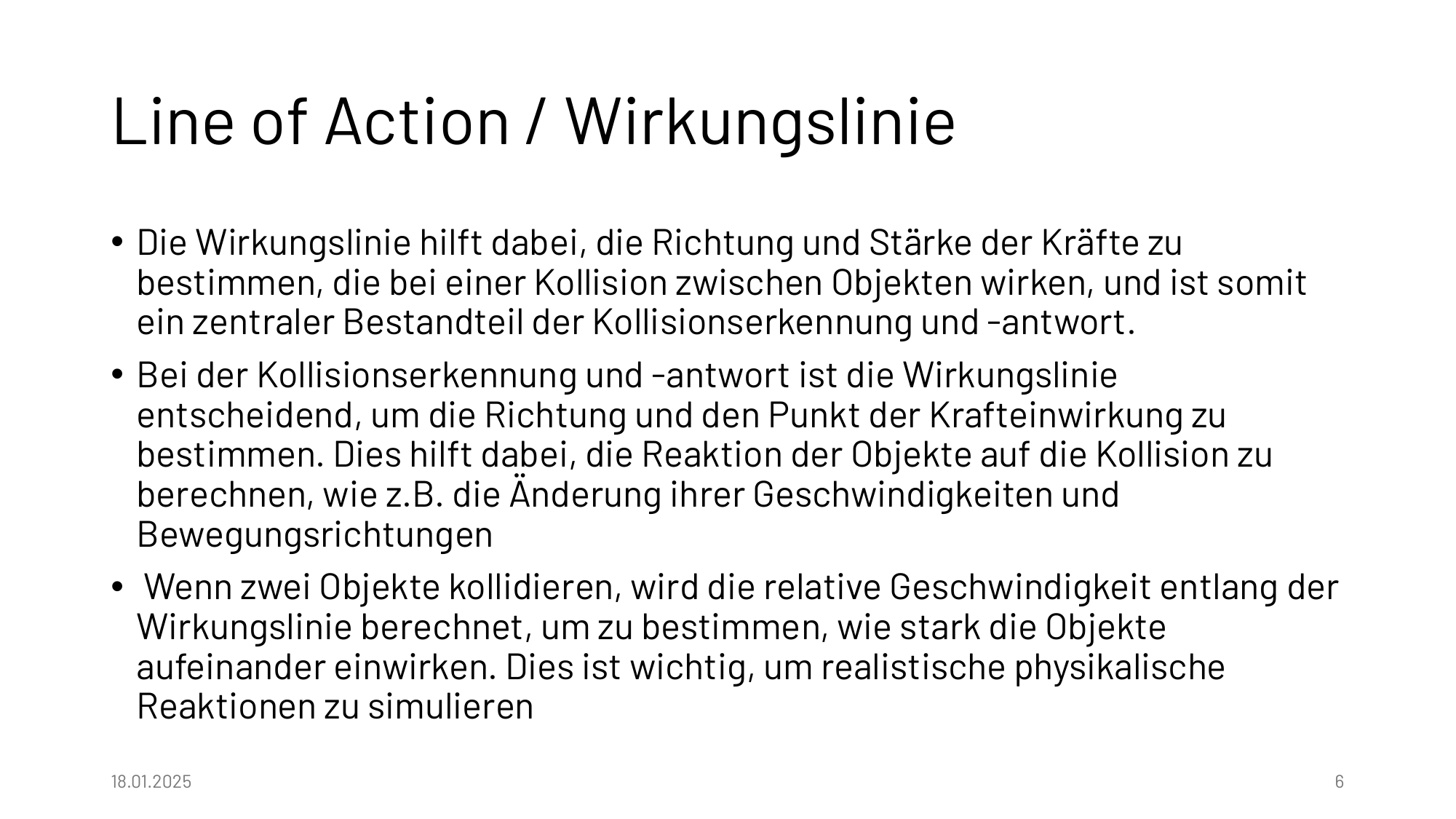

# Line of Action / Wirkungslinie
Die Wirkungslinie hilft dabei, die Richtung und Stärke der Kräfte zu bestimmen, die bei einer Kollision zwischen Objekten wirken, und ist somit ein zentraler Bestandteil der Kollisionserkennung und -antwort.
Bei der Kollisionserkennung und -antwort ist die Wirkungslinie entscheidend, um die Richtung und den Punkt der Krafteinwirkung zu bestimmen. Dies hilft dabei, die Reaktion der Objekte auf die Kollision zu berechnen, wie z.B. die Änderung ihrer Geschwindigkeiten und Bewegungsrichtungen
 Wenn zwei Objekte kollidieren, wird die relative Geschwindigkeit entlang der Wirkungslinie berechnet, um zu bestimmen, wie stark die Objekte aufeinander einwirken. Dies ist wichtig, um realistische physikalische Reaktionen zu simulieren
18.01.2025
6